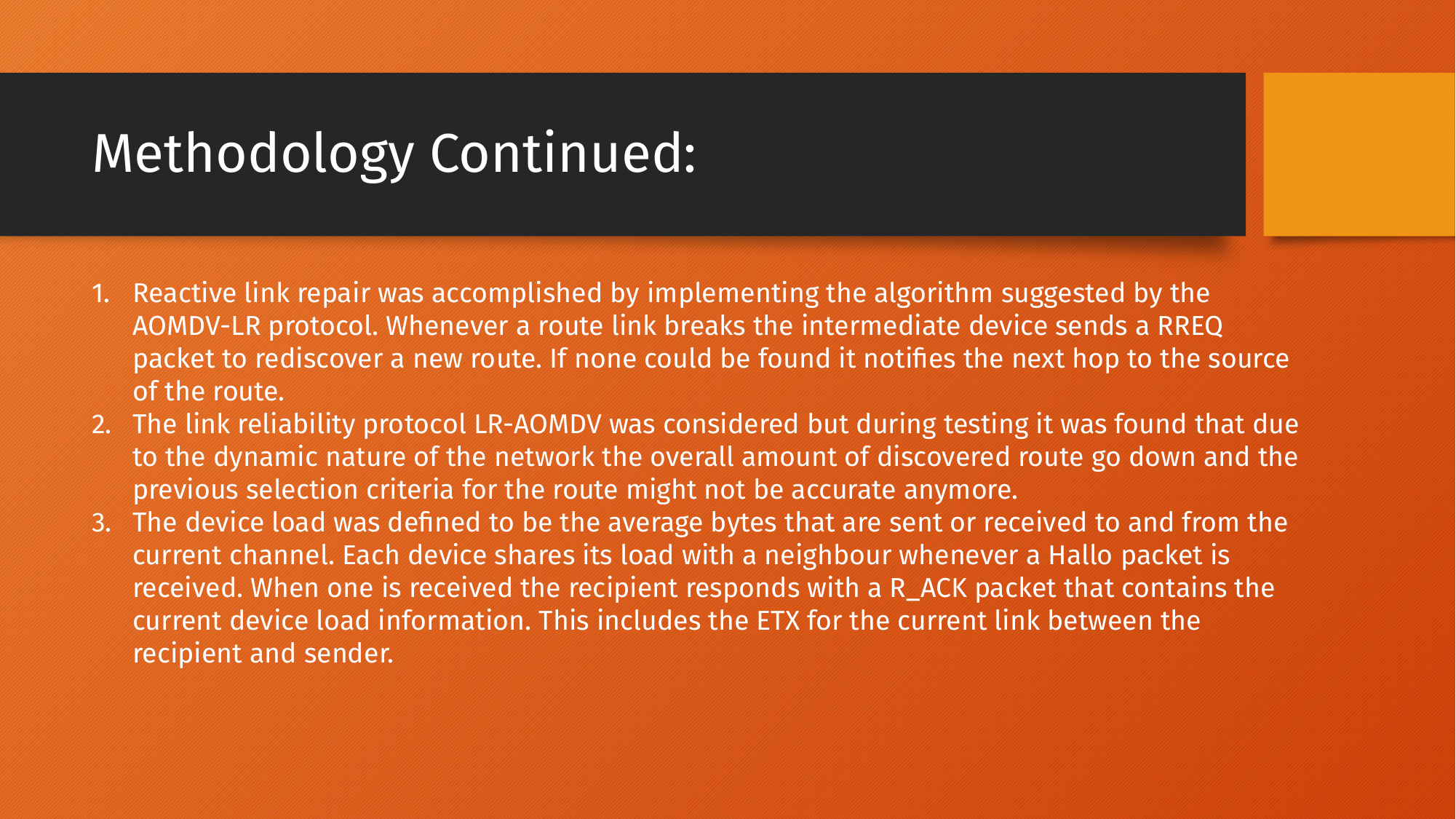

# Methodology Continued:
Reactive link repair was accomplished by implementing the algorithm suggested by the AOMDV-LR protocol. Whenever a route link breaks the intermediate device sends a RREQ packet to rediscover a new route. If none could be found it notifies the next hop to the source of the route.
The link reliability protocol LR-AOMDV was considered but during testing it was found that due to the dynamic nature of the network the overall amount of discovered route go down and the previous selection criteria for the route might not be accurate anymore.
The device load was defined to be the average bytes that are sent or received to and from the current channel. Each device shares its load with a neighbour whenever a Hallo packet is received. When one is received the recipient responds with a R_ACK packet that contains the current device load information. This includes the ETX for the current link between the recipient and sender.